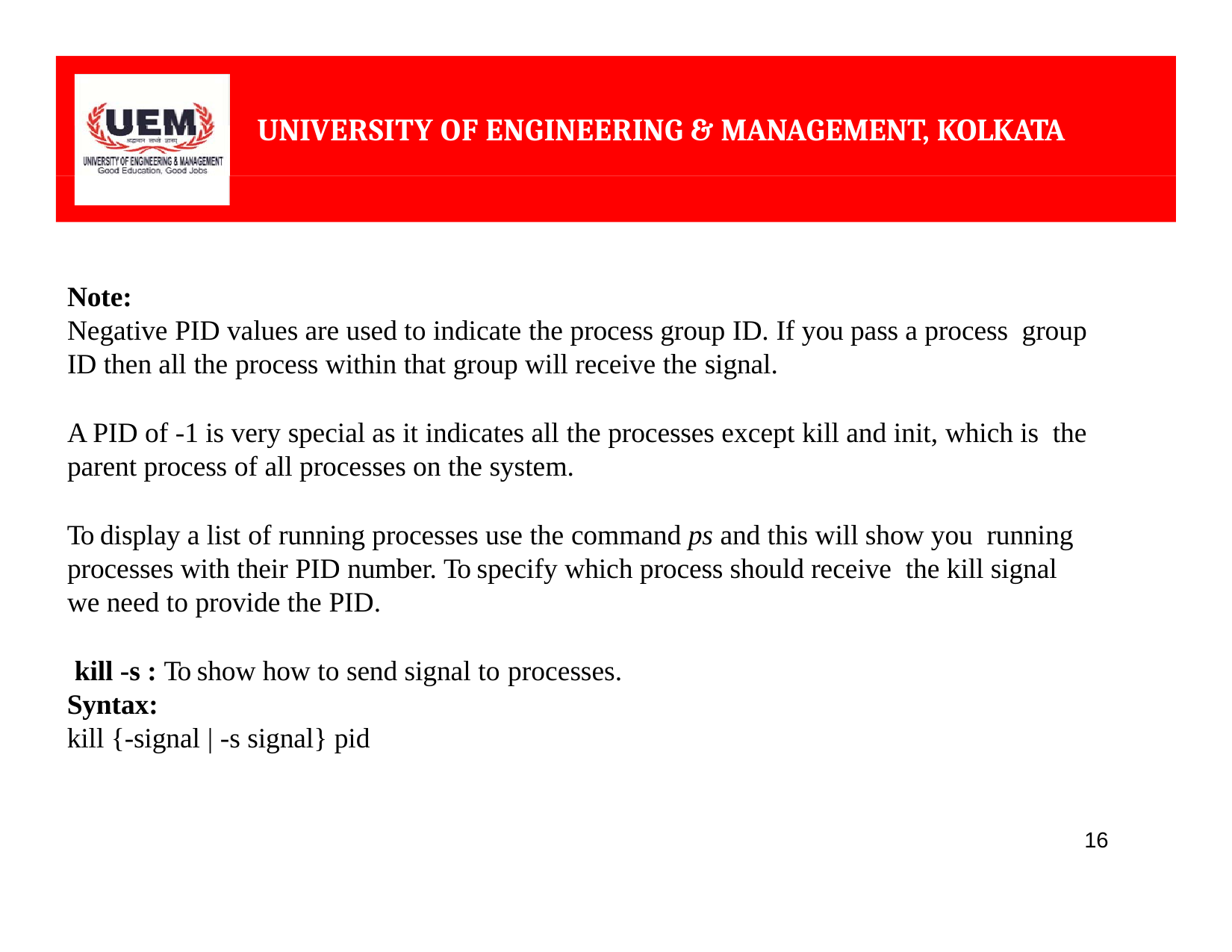

# UNIVERSITY OF ENGINEERING & MANAGEMENT, KOLKATA

Note:
Negative PID values are used to indicate the process group ID. If you pass a process  group ID then all the process within that group will receive the signal.

A PID of -1 is very special as it indicates all the processes except kill and init, which is  the parent process of all processes on the system.

To display a list of running processes use the command ps and this will show you  running processes with their PID number. To specify which process should receive  the kill signal we need to provide the PID.

kill -s : To show how to send signal to processes.
Syntax:
kill {-signal | -s signal} pid

16